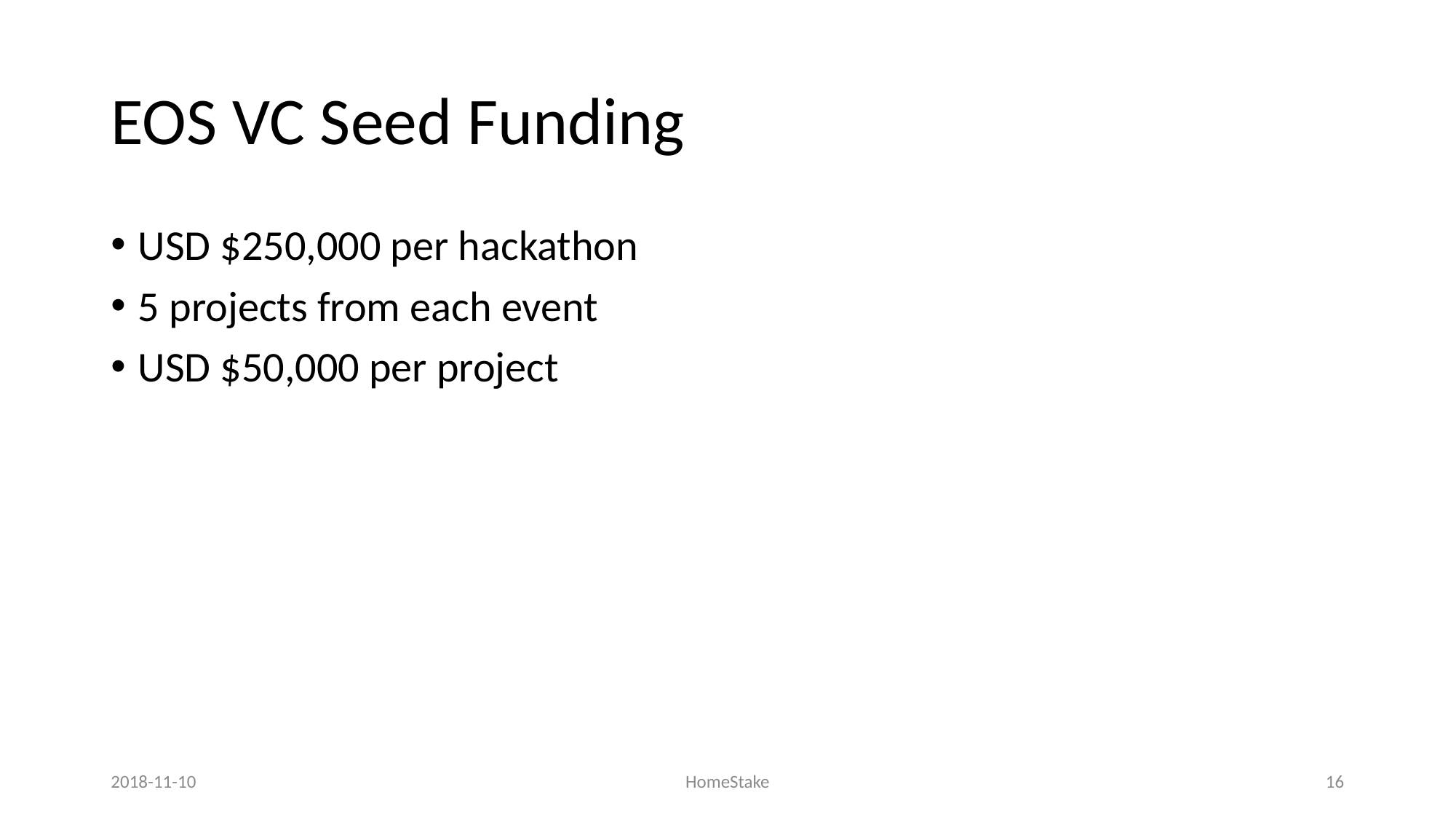

# EOS VC Seed Funding
USD $250,000 per hackathon
5 projects from each event
USD $50,000 per project
2018-11-10
HomeStake
16